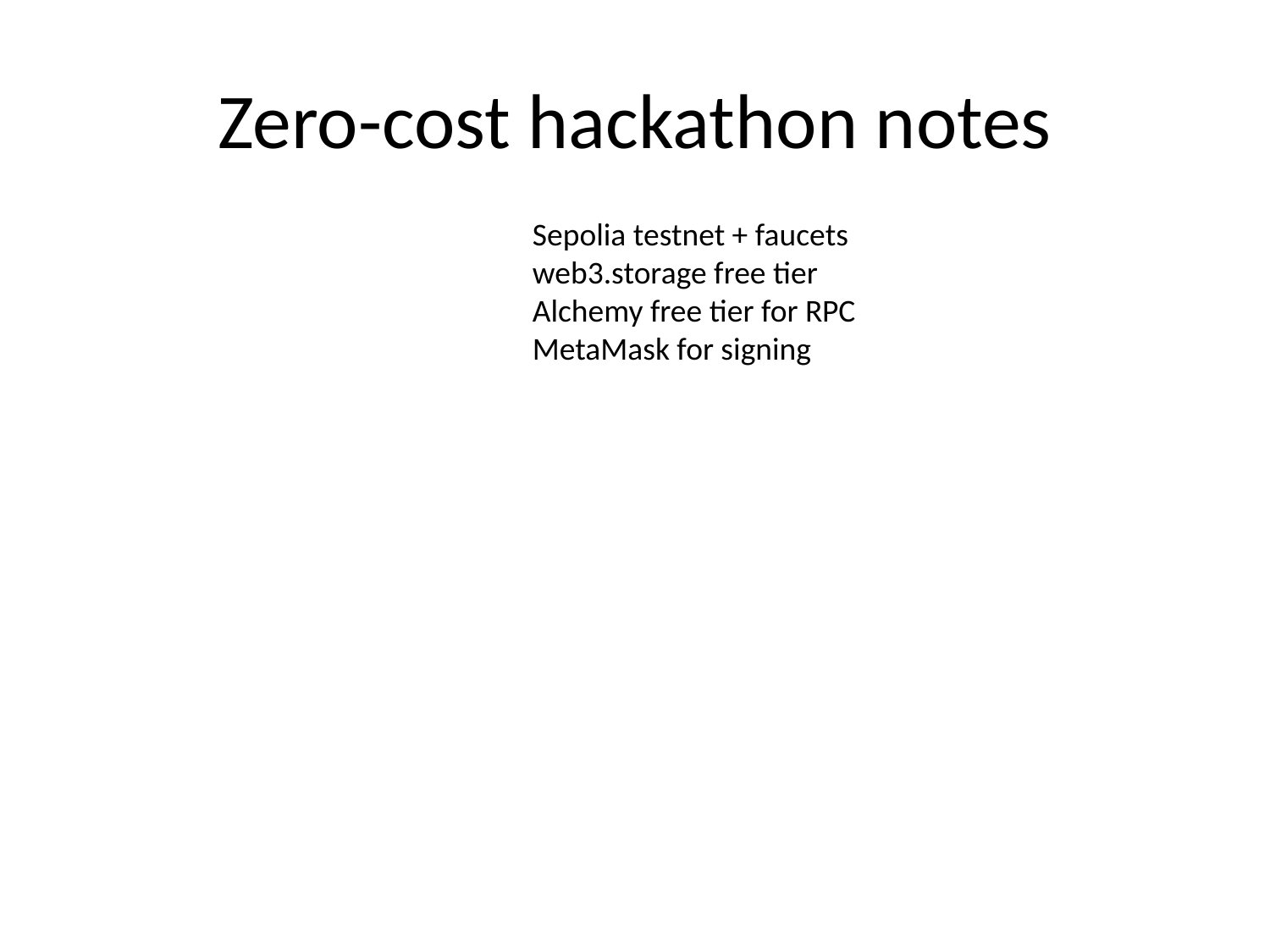

# Zero-cost hackathon notes
Sepolia testnet + faucets
web3.storage free tier
Alchemy free tier for RPC
MetaMask for signing